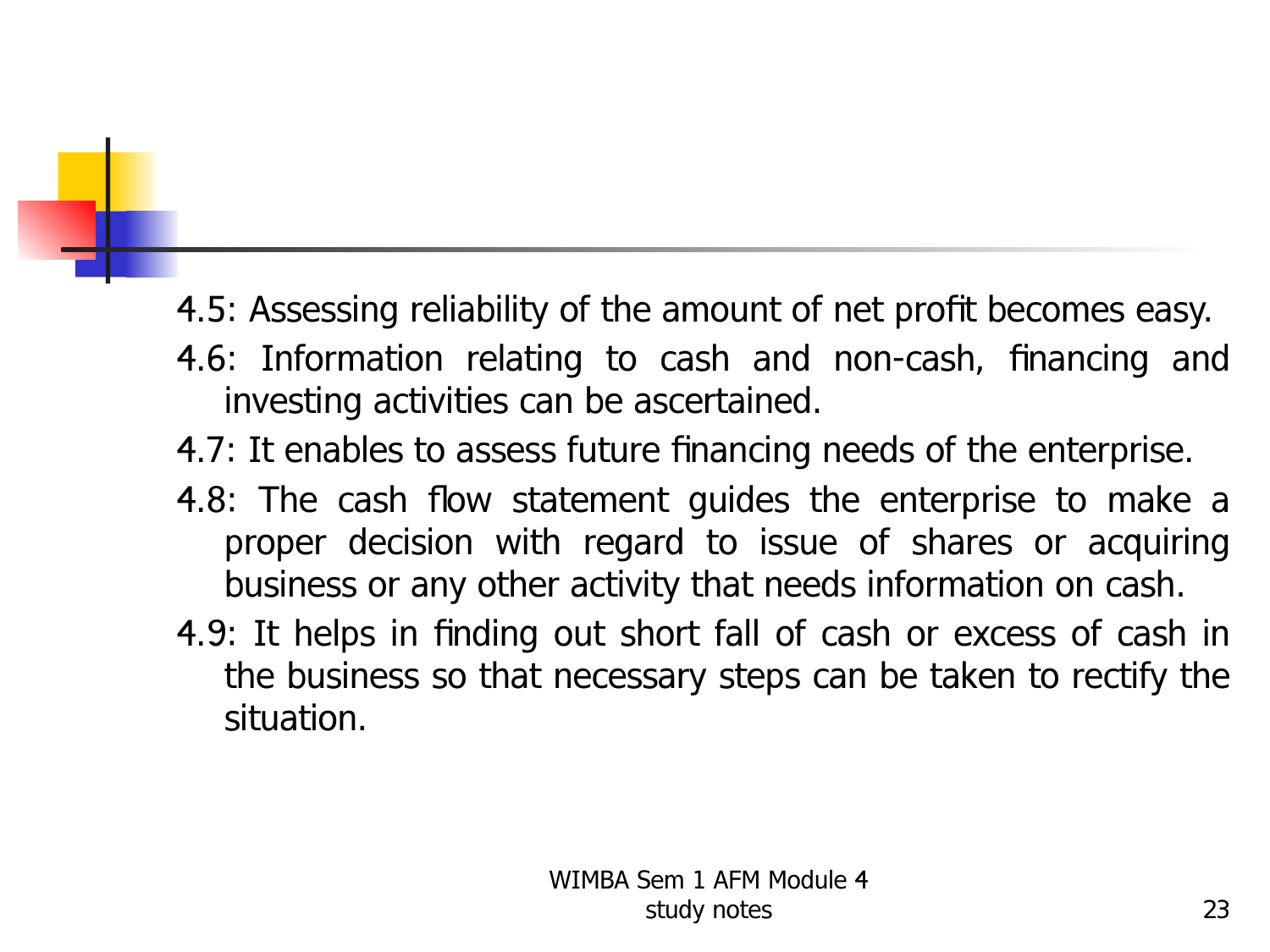

#
4.5: Assessing reliability of the amount of net profit becomes easy.
4.6: Information relating to cash and non-cash, financing and investing activities can be ascertained.
4.7: It enables to assess future financing needs of the enterprise.
4.8: The cash flow statement guides the enterprise to make a proper decision with regard to issue of shares or acquiring business or any other activity that needs information on cash.
4.9: It helps in finding out short fall of cash or excess of cash in the business so that necessary steps can be taken to rectify the situation.
WIMBA Sem 1 AFM Module 4 study notes
23